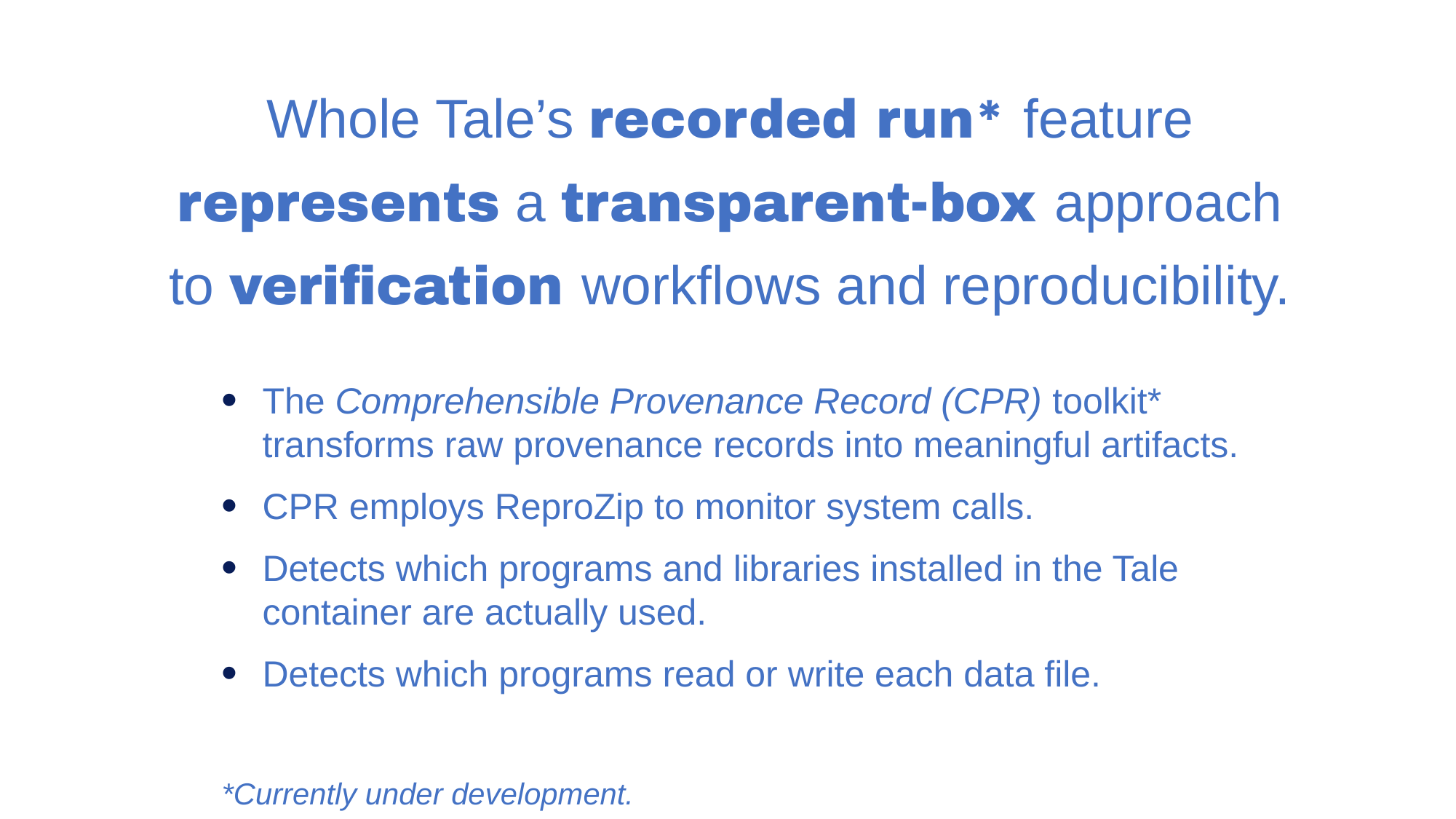

Whole Tale’s recorded run* feature represents a transparent-box approach to verification workflows and reproducibility.
The Comprehensible Provenance Record (CPR) toolkit* transforms raw provenance records into meaningful artifacts.
CPR employs ReproZip to monitor system calls.
Detects which programs and libraries installed in the Tale container are actually used.
Detects which programs read or write each data file.

*Currently under development.